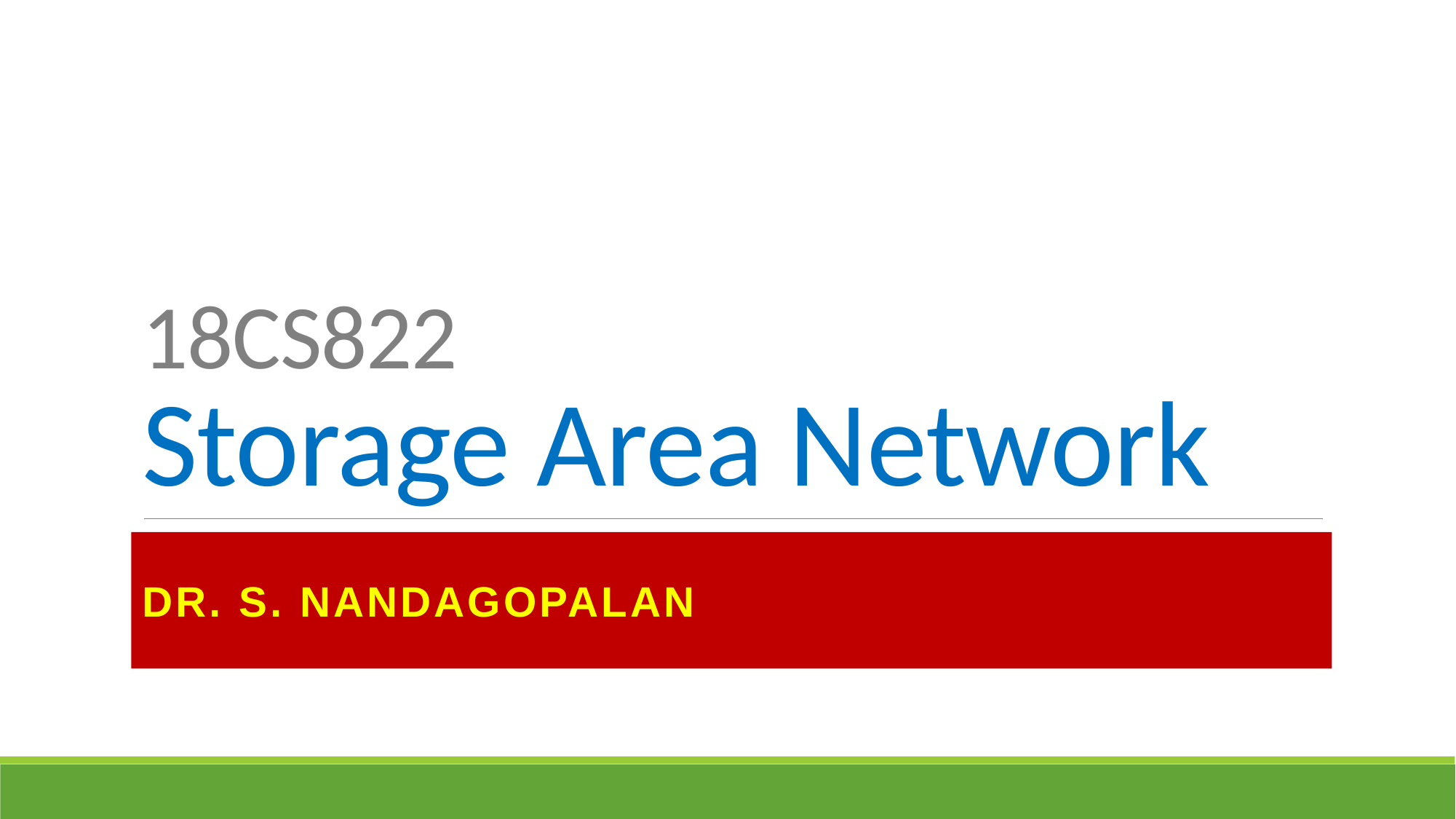

# 18CS822 Storage Area Network

Dr. S. Nandagopalan